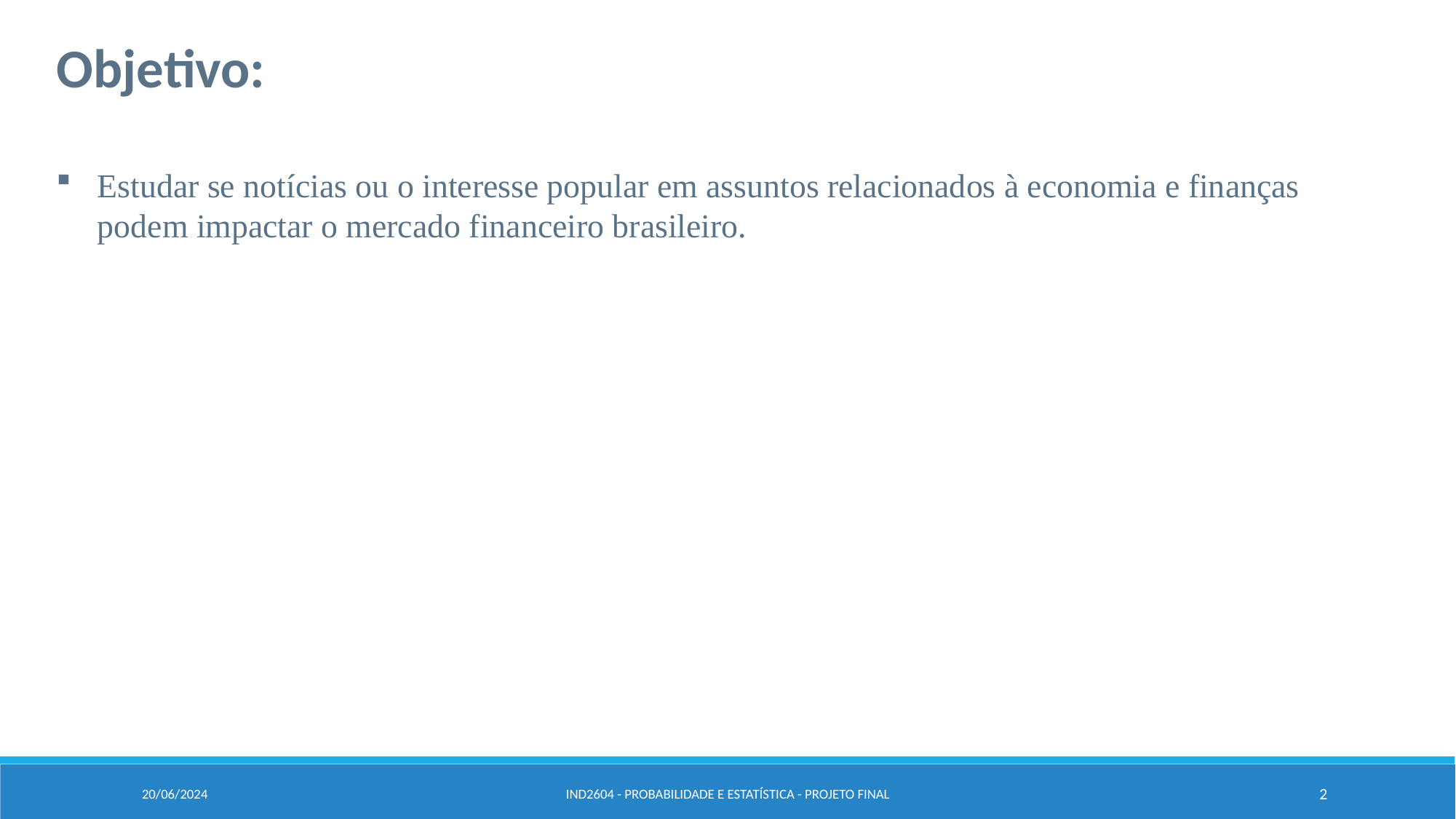

Objetivo:

Estudar se notícias ou o interesse popular em assuntos relacionados à economia e finanças podem impactar o mercado financeiro brasileiro.

20/06/2024
IND2604 - Probabilidade e Estatística - Projeto FInal
2